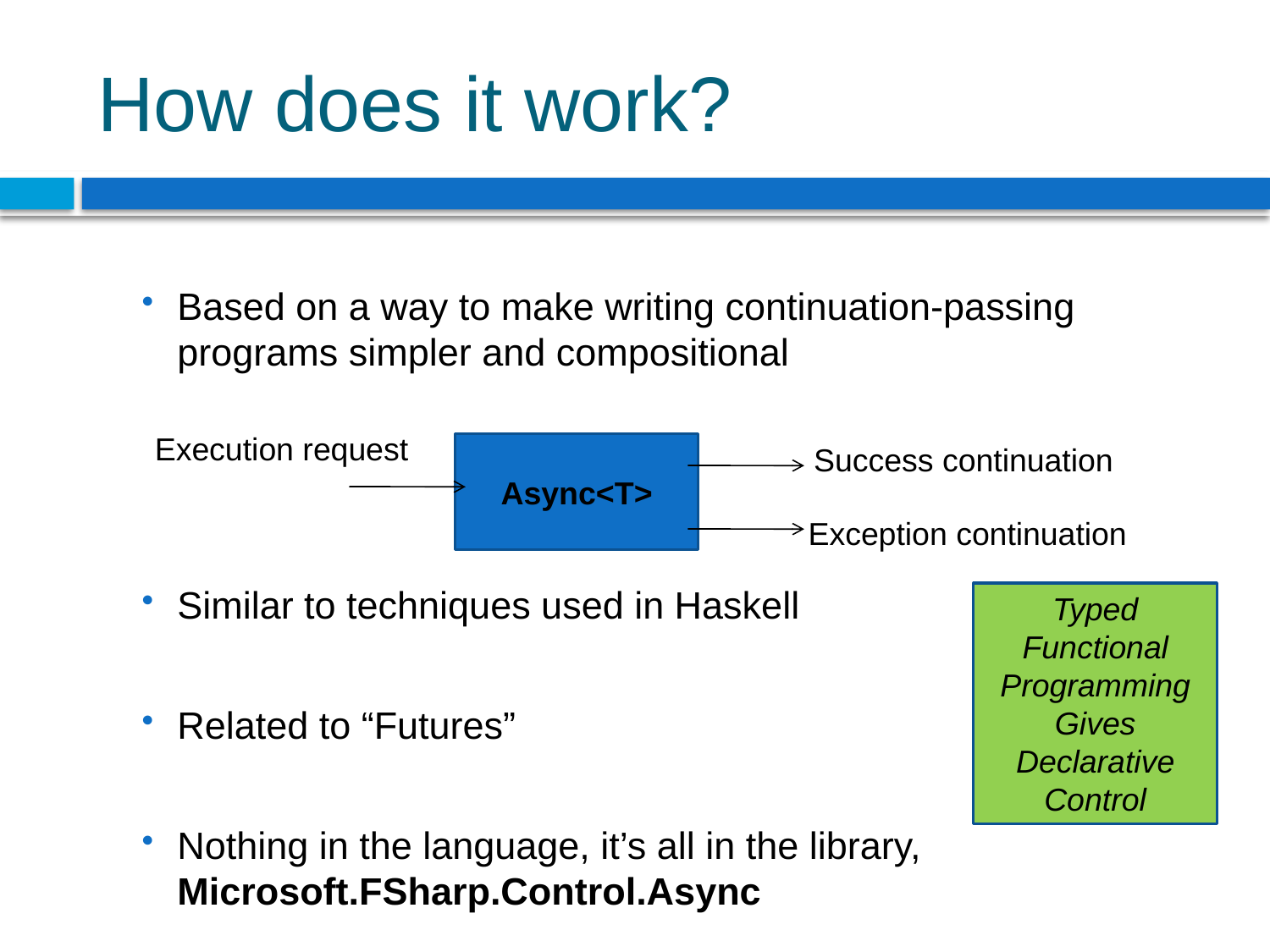

# How does it work?

Based on a way to make writing continuation-passing programs simpler and compositional

Similar to techniques used in Haskell

Related to “Futures”

Nothing in the language, it’s all in the library, Microsoft.FSharp.Control.Async

Execution request
Async<T>
Success continuation
Exception continuation
Typed
Functional Programming
Gives
Declarative
Control